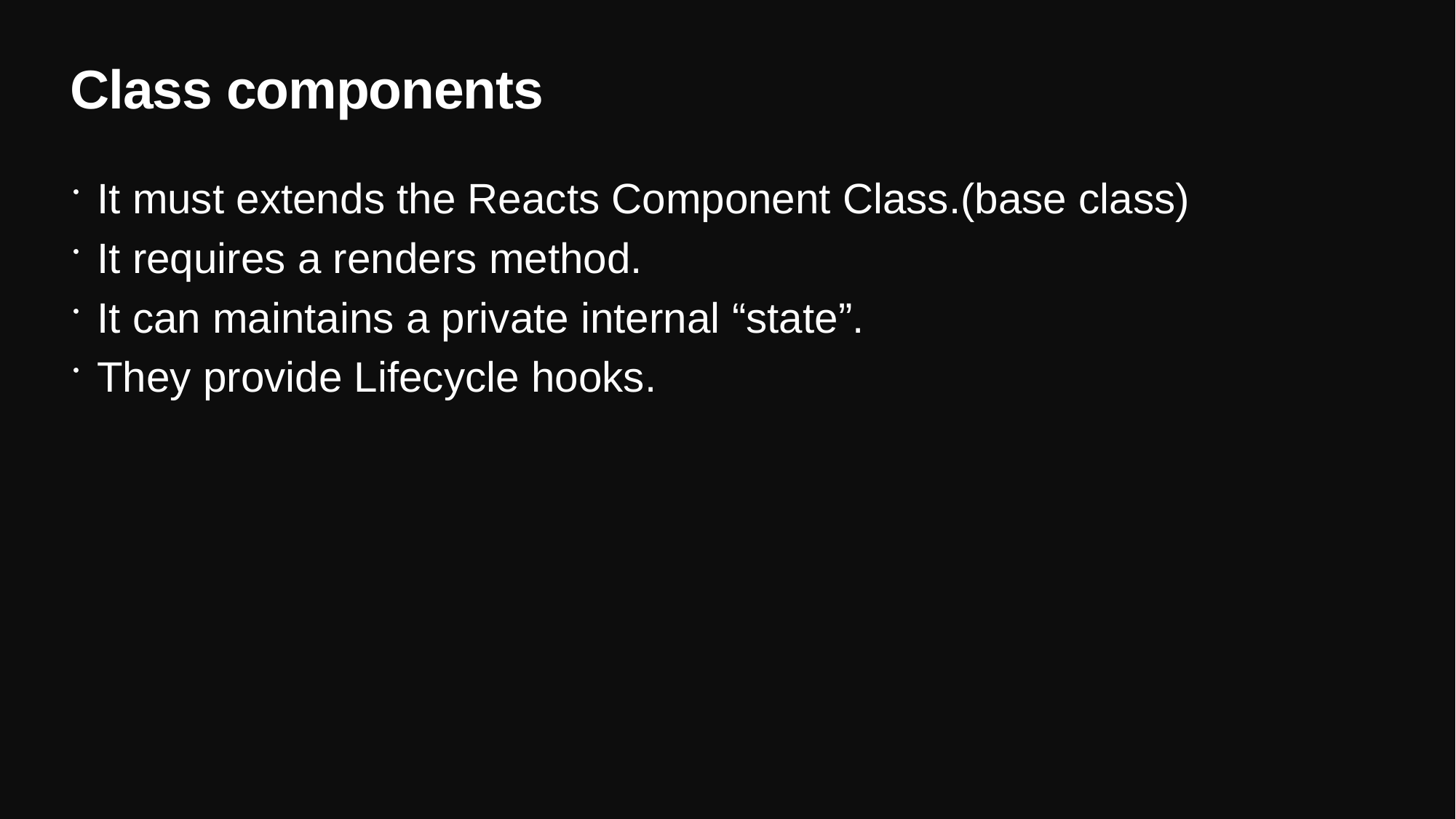

# Class components
It must extends the Reacts Component Class.(base class)
It requires a renders method.
It can maintains a private internal “state”.
They provide Lifecycle hooks.